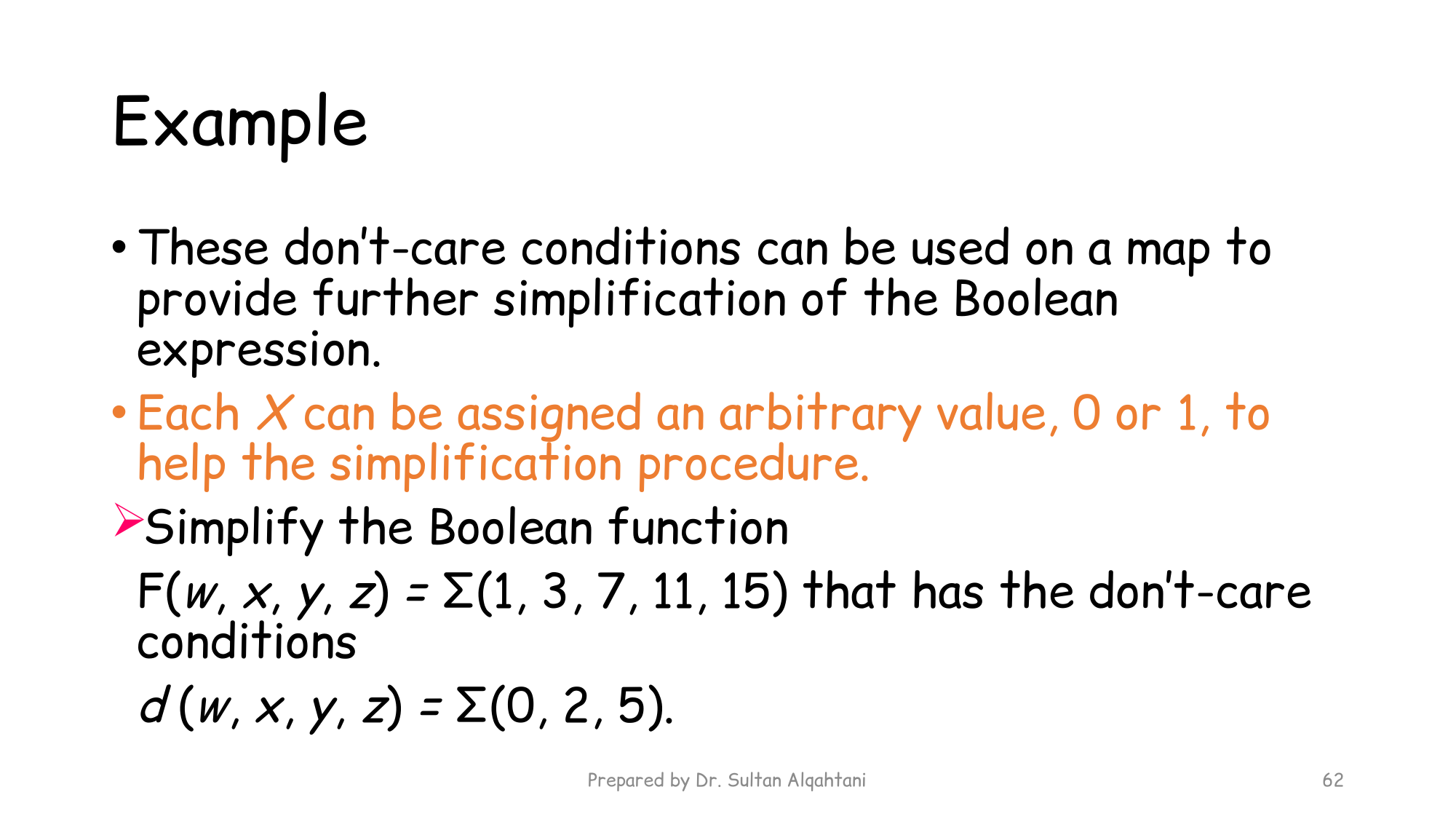

# Example
These don’t-care conditions can be used on a map to provide further simplification of the Boolean expression.
Each X can be assigned an arbitrary value, 0 or 1, to help the simplification procedure.
Simplify the Boolean function
		F(w, x, y, z) = Σ(1, 3, 7, 11, 15) that has the don’t-care conditions
		d (w, x, y, z) = Σ(0, 2, 5).

Prepared by Dr. Sultan Alqahtani
62